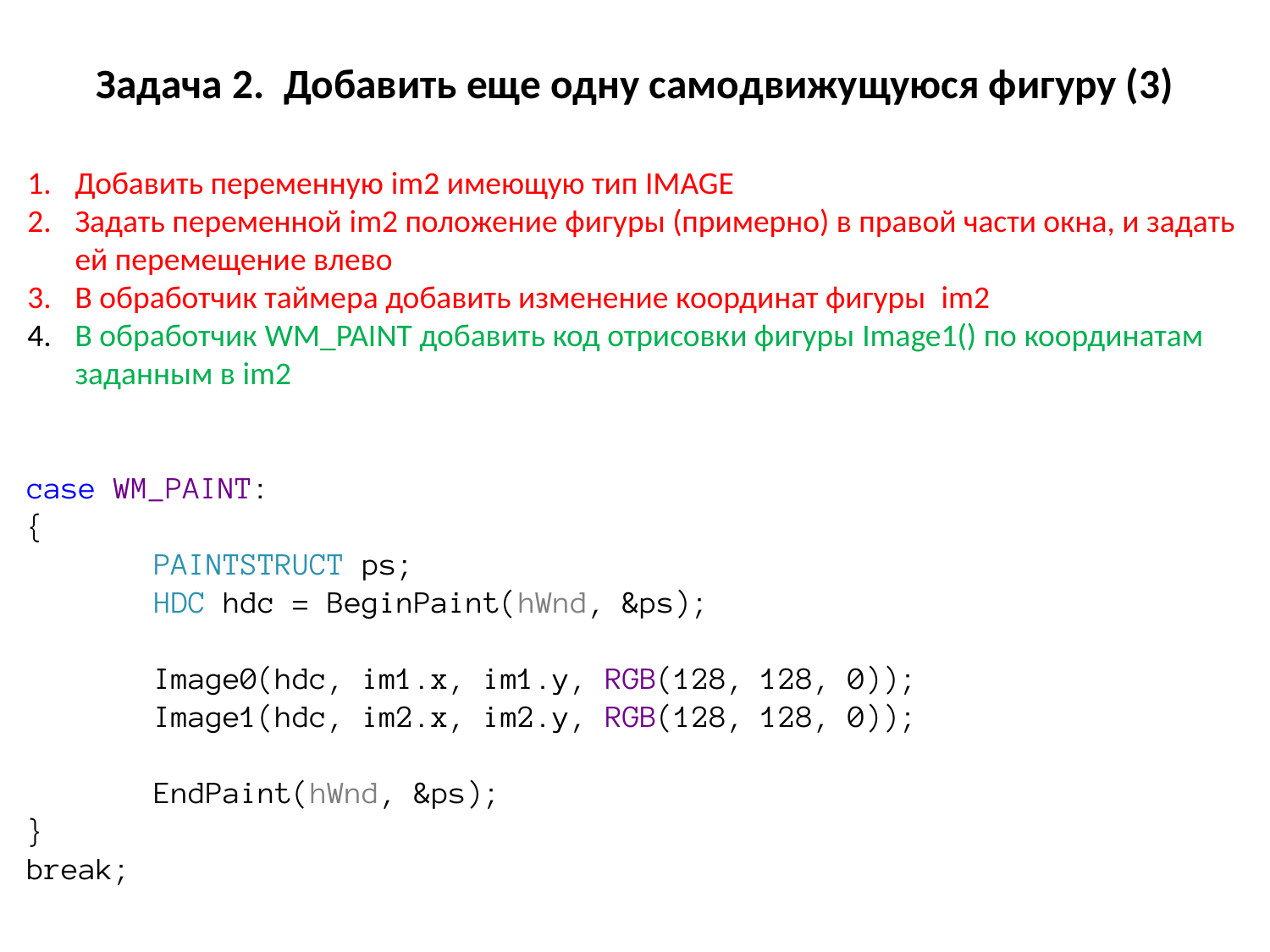

# Задача 2.  Добавить еще одну самодвижущуюся фигуру (3)
Добавить переменную im2 имеющую тип IMAGE
Задать переменной im2 положение фигуры (примерно) в правой части окна, и задать ей перемещение влево
В обработчик таймера добавить изменение координат фигуры  im2
В обработчик WM_PAINT добавить код отрисовки фигуры Image1() по координатам заданным в im2

case WM_PAINT:
{
	PAINTSTRUCT ps;
	HDC hdc = BeginPaint(hWnd, &ps);

	Image0(hdc, im1.x, im1.y, RGB(128, 128, 0));
	Image1(hdc, im2.x, im2.y, RGB(128, 128, 0));

	EndPaint(hWnd, &ps);
}
break;